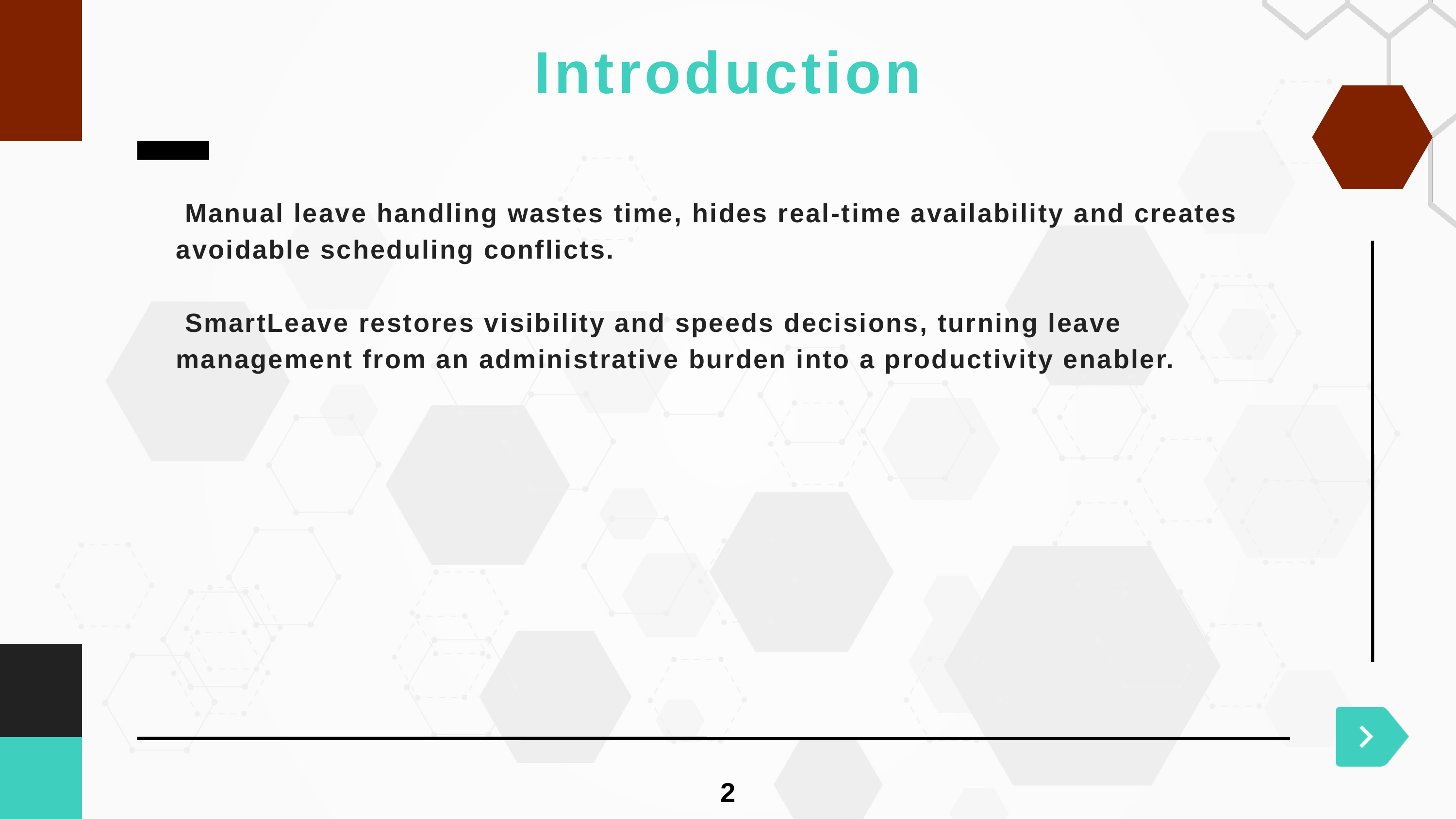

Introduction

 Manual leave handling wastes time, hides real-time availability and creates avoidable scheduling conflicts.

 SmartLeave restores visibility and speeds decisions, turning leave management from an administrative burden into a productivity enabler.

2